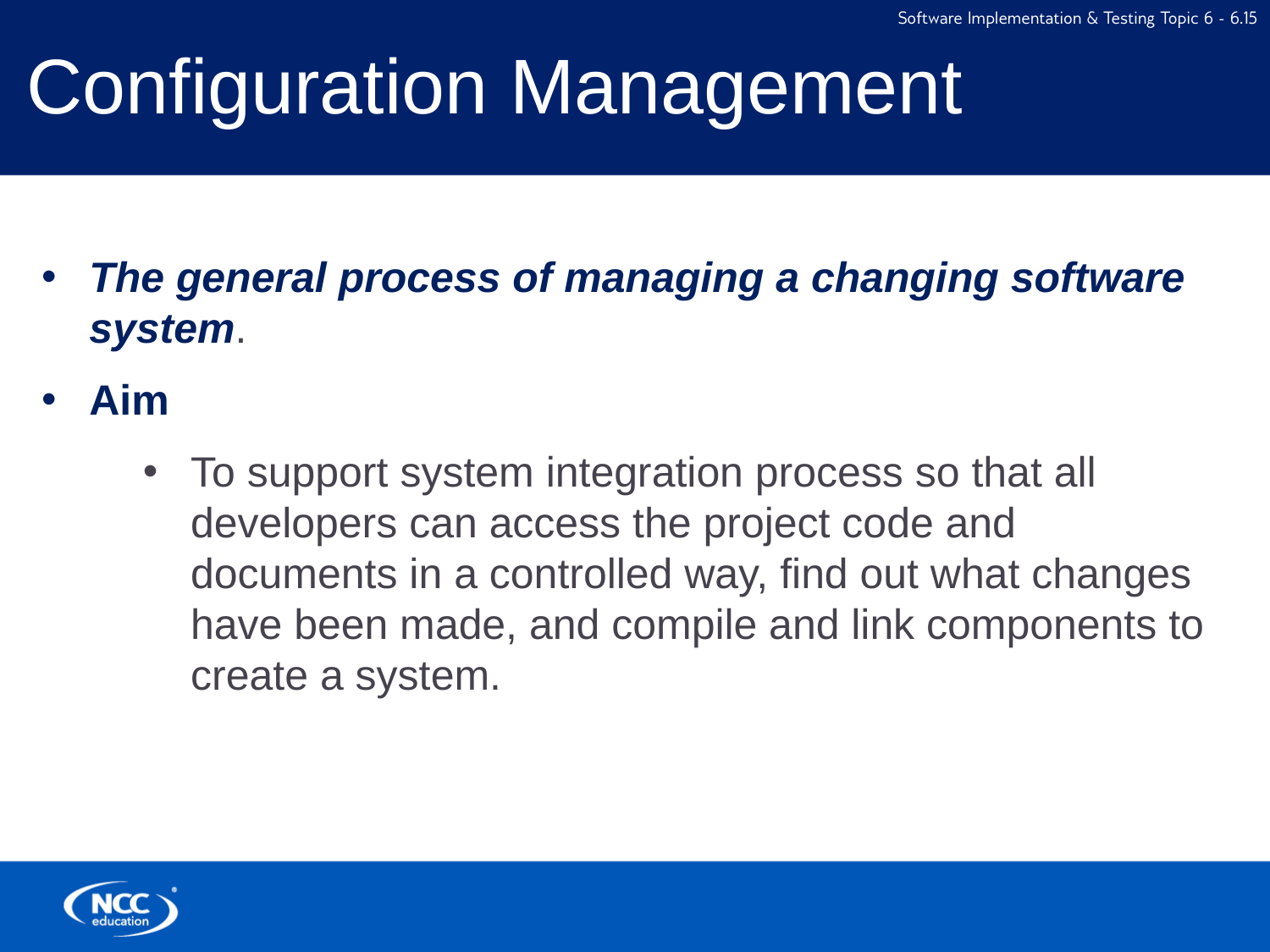

Configuration Management
The general process of managing a changing software  system.
Aim
To support system integration process so that all developers can access the project code and documents in a controlled way, find out what changes have been made, and compile and link components to create a system.